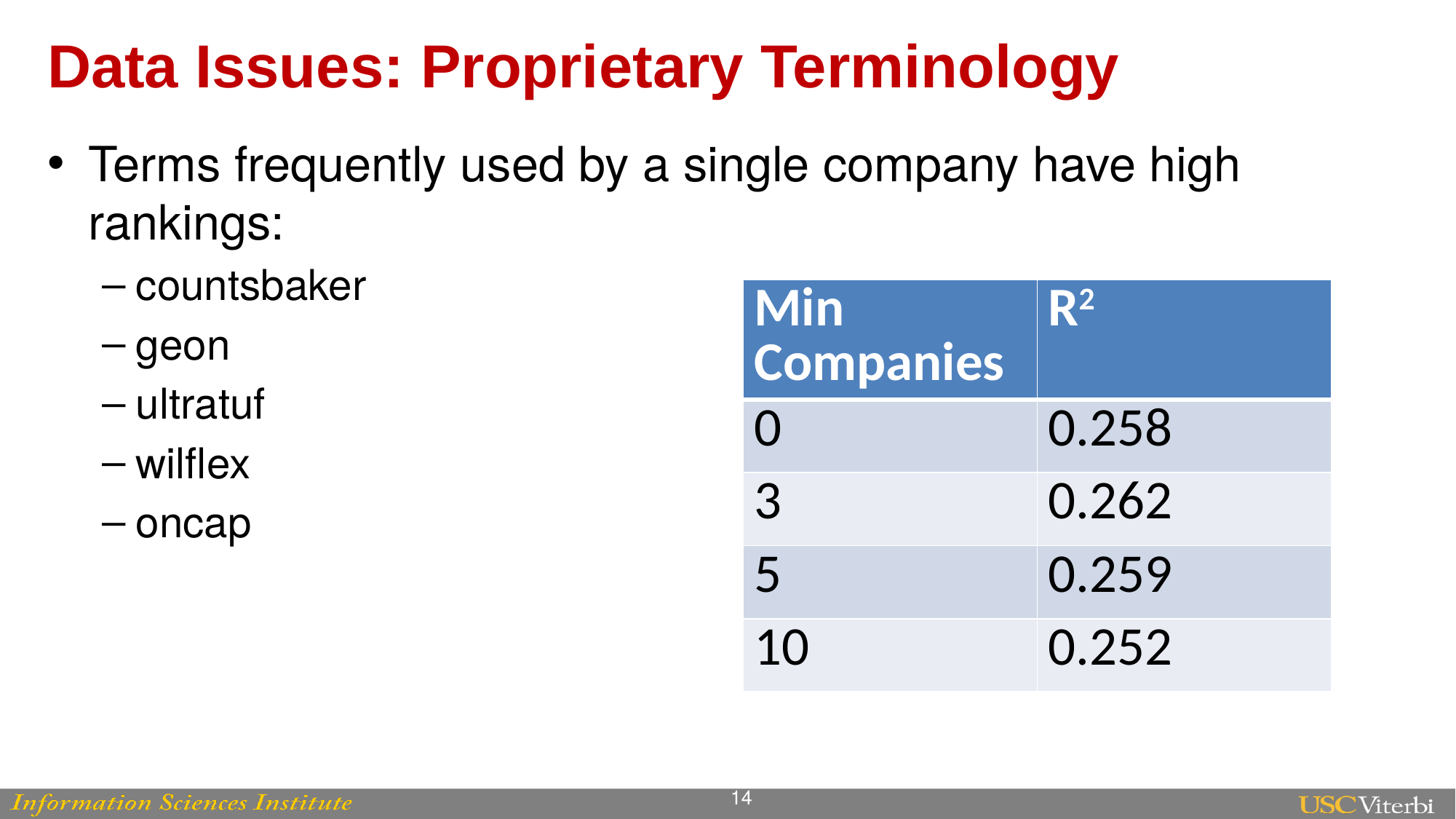

# Data Issues: Proprietary Terminology
Terms frequently used by a single company have high rankings:
countsbaker
geon
ultratuf
wilflex
oncap

| Min Companies | R2 |
| --- | --- |
| 0 | 0.258 |
| 3 | 0.262 |
| 5 | 0.259 |
| 10 | 0.252 |
14